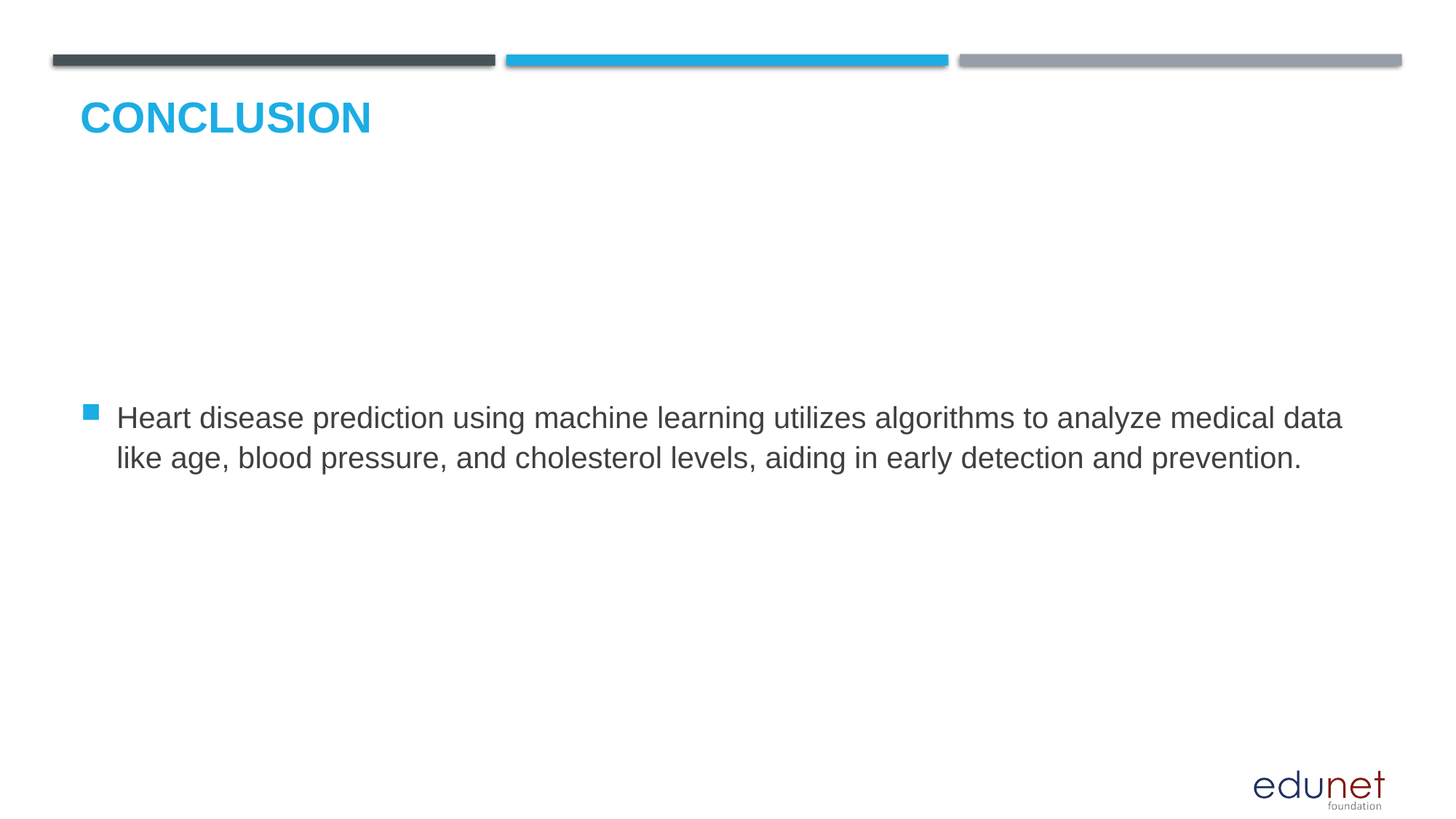

# Conclusion
Heart disease prediction using machine learning utilizes algorithms to analyze medical data like age, blood pressure, and cholesterol levels, aiding in early detection and prevention.